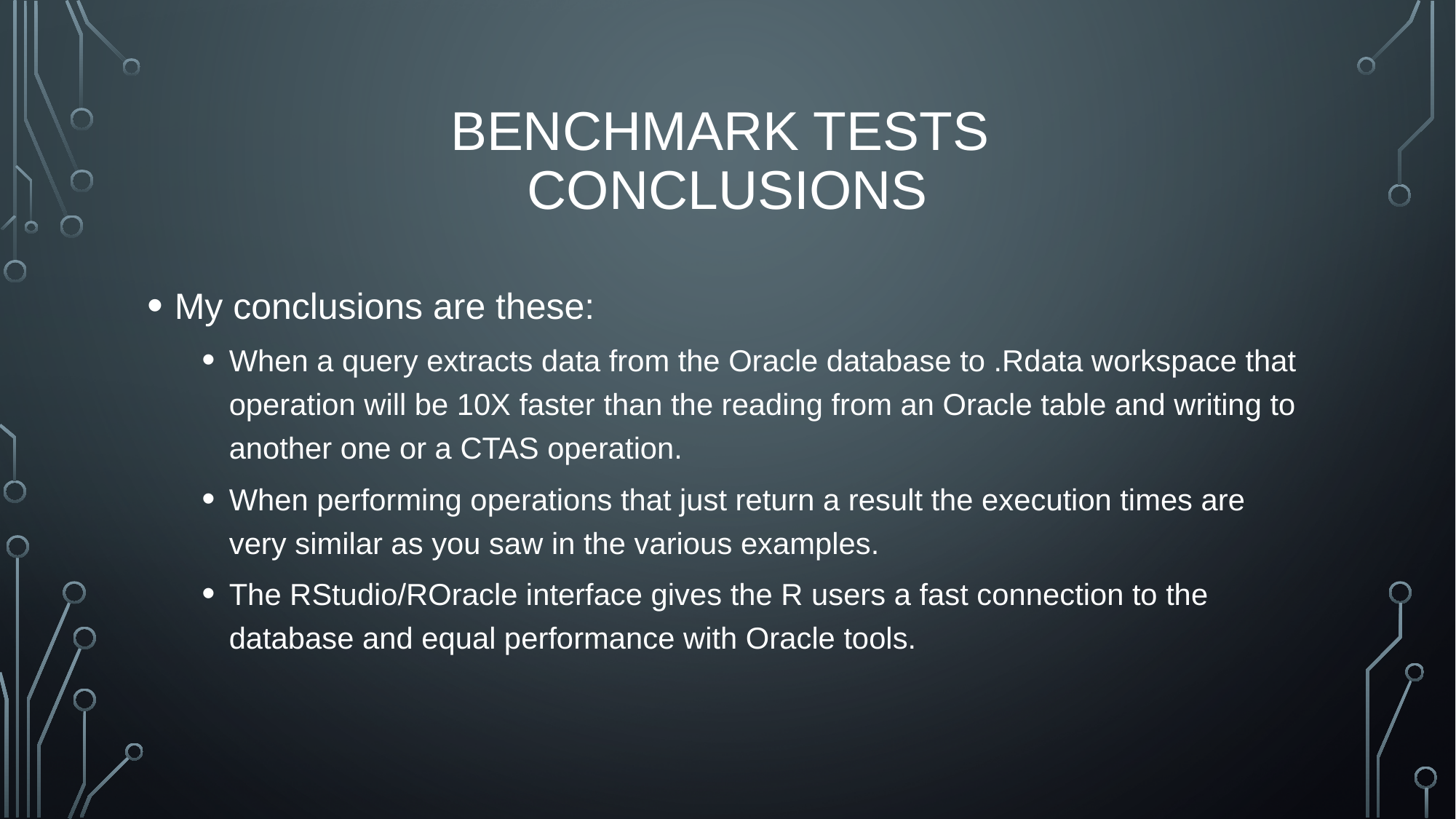

# Benchmark tests conclusions
My conclusions are these:
When a query extracts data from the Oracle database to .Rdata workspace that operation will be 10X faster than the reading from an Oracle table and writing to another one or a CTAS operation.
When performing operations that just return a result the execution times are very similar as you saw in the various examples.
The RStudio/ROracle interface gives the R users a fast connection to the database and equal performance with Oracle tools.